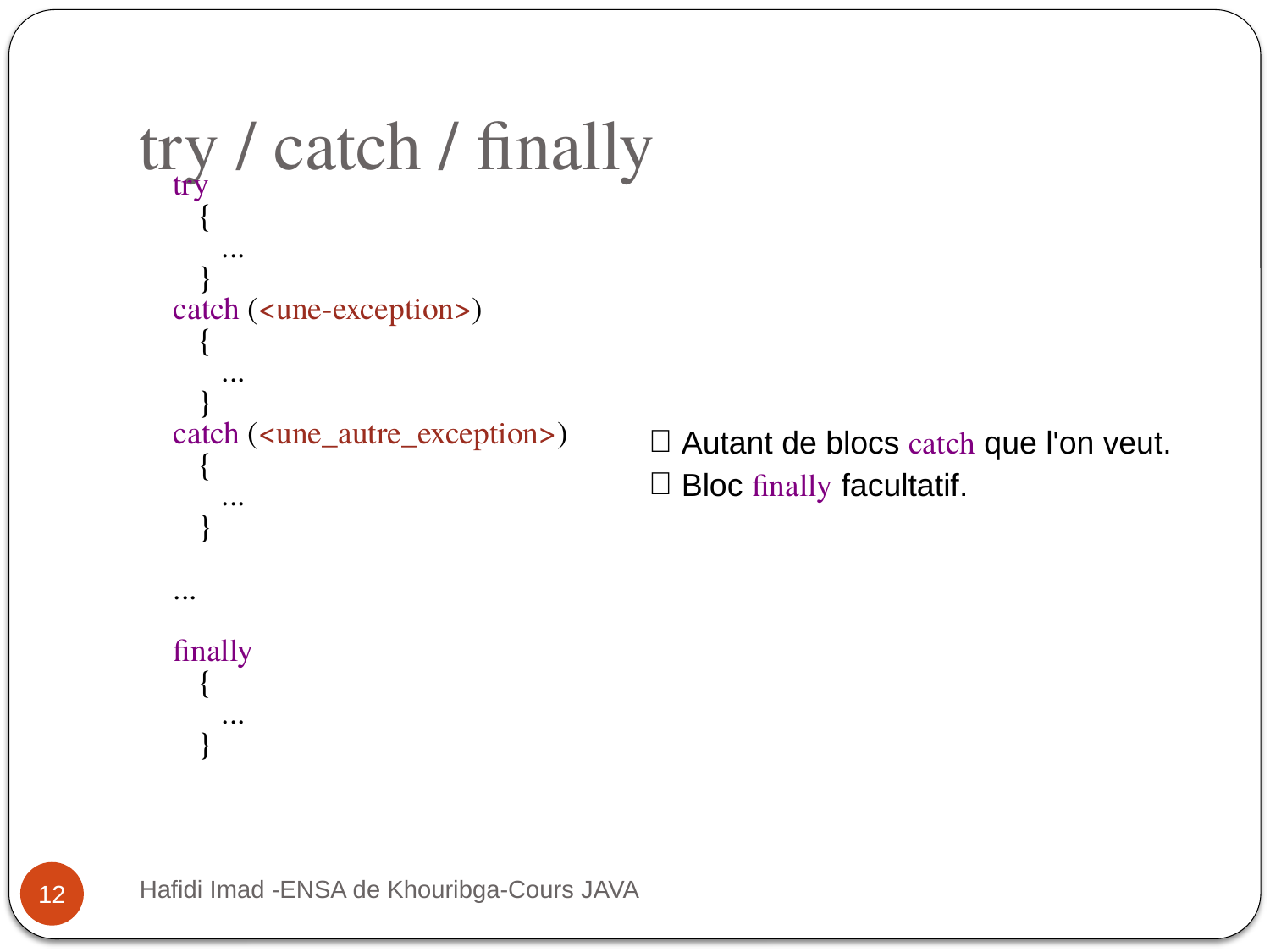

# try / catch / finally
try
   {
      ...
   }
catch (<une-exception>)
   {
      ...
   }
catch (<une_autre_exception>)
   {
      ...
   }

...

finally
   {
      ...
   }

 Autant de blocs catch que l'on veut.
 Bloc finally facultatif.
12
Hafidi Imad -ENSA de Khouribga-Cours JAVA